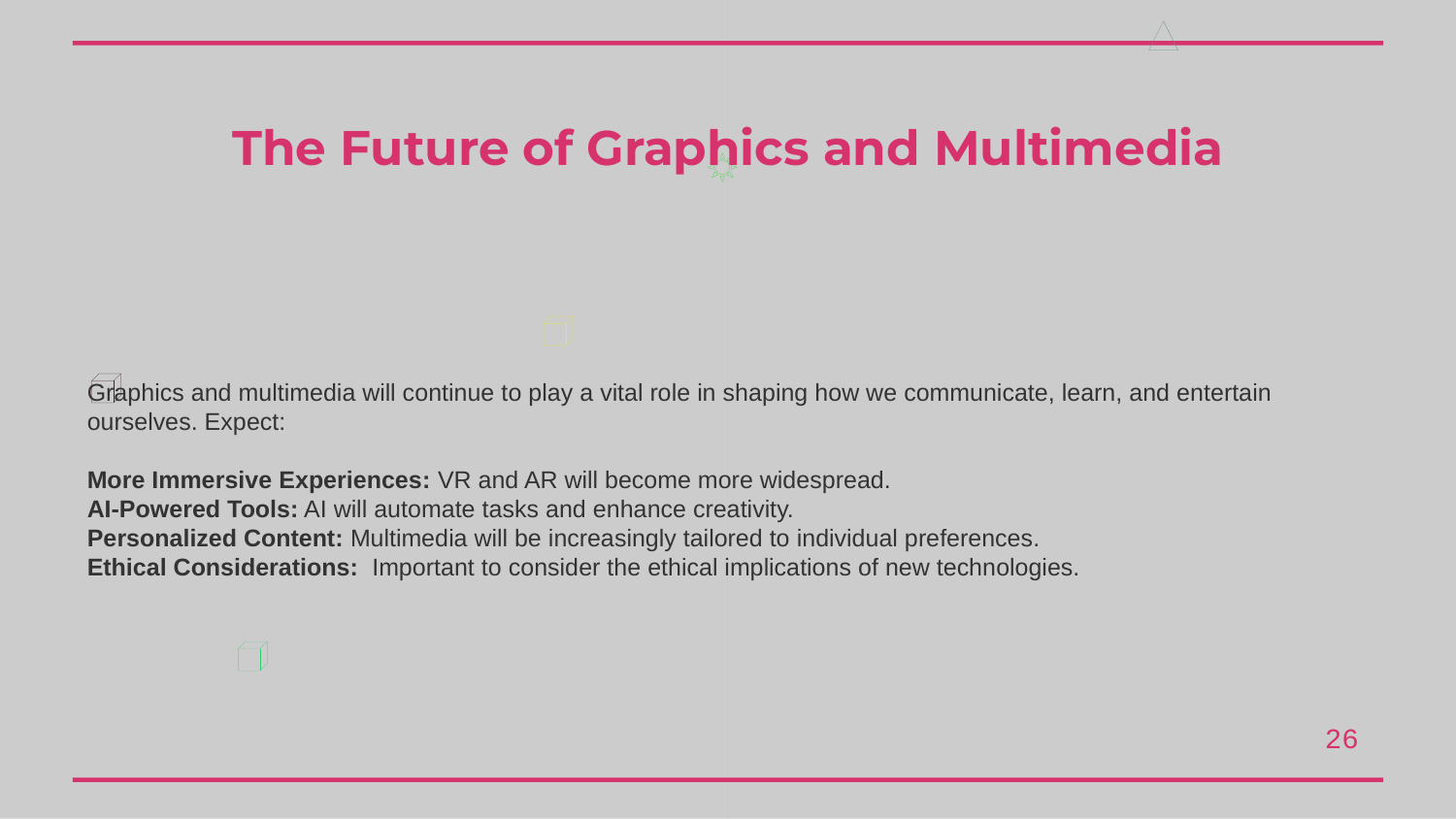

The Future of Graphics and Multimedia

Graphics and multimedia will continue to play a vital role in shaping how we communicate, learn, and entertain ourselves. Expect:

More Immersive Experiences: VR and AR will become more widespread.
AI-Powered Tools: AI will automate tasks and enhance creativity.
Personalized Content: Multimedia will be increasingly tailored to individual preferences.
Ethical Considerations:  Important to consider the ethical implications of new technologies.

26